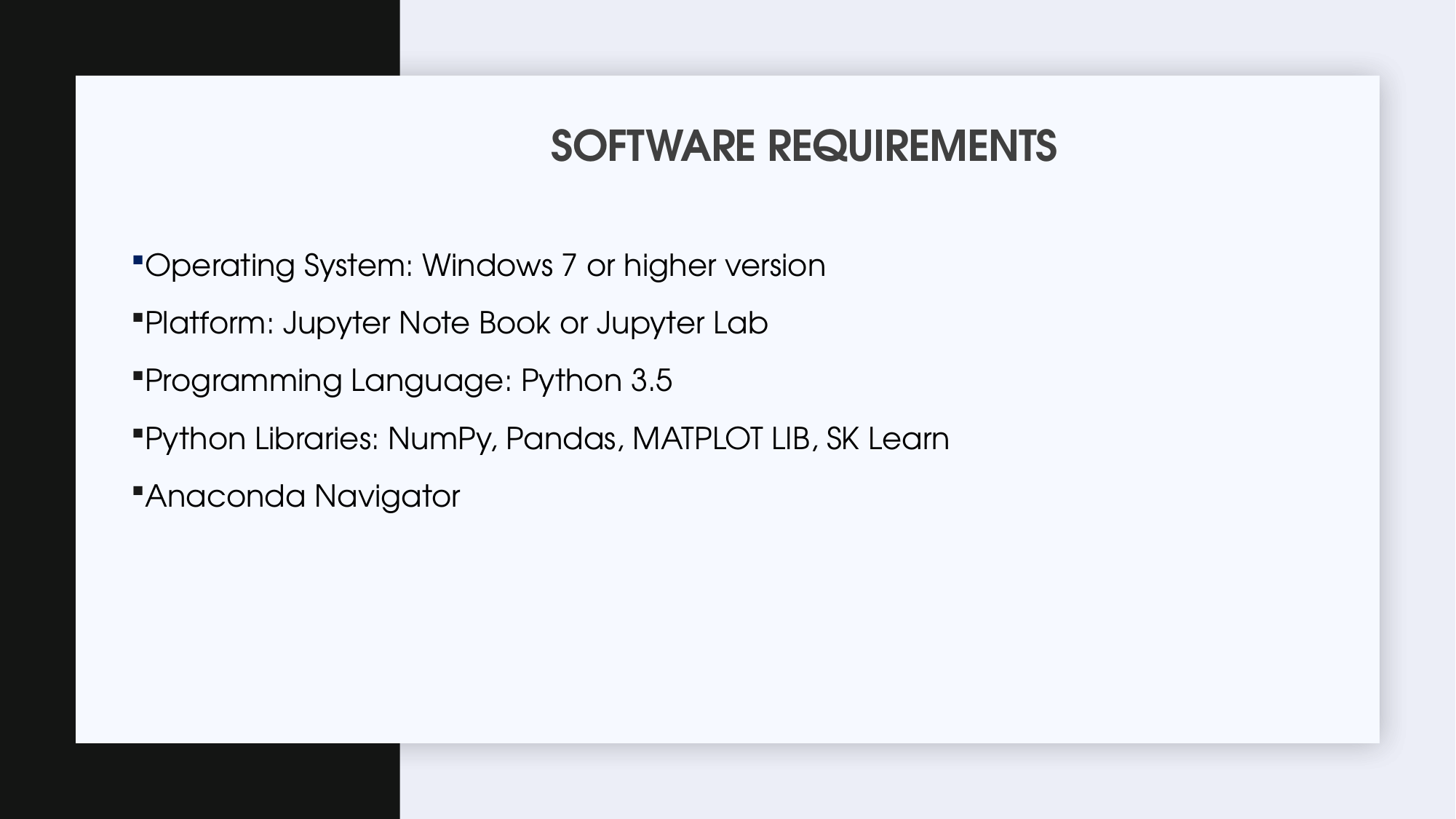

# SOFTWARE Requirements

Operating System: Windows 7 or higher version
Platform: Jupyter Note Book or Jupyter Lab
Programming Language: Python 3.5
Python Libraries: NumPy, Pandas, MATPLOT LIB, SK Learn
Anaconda Navigator